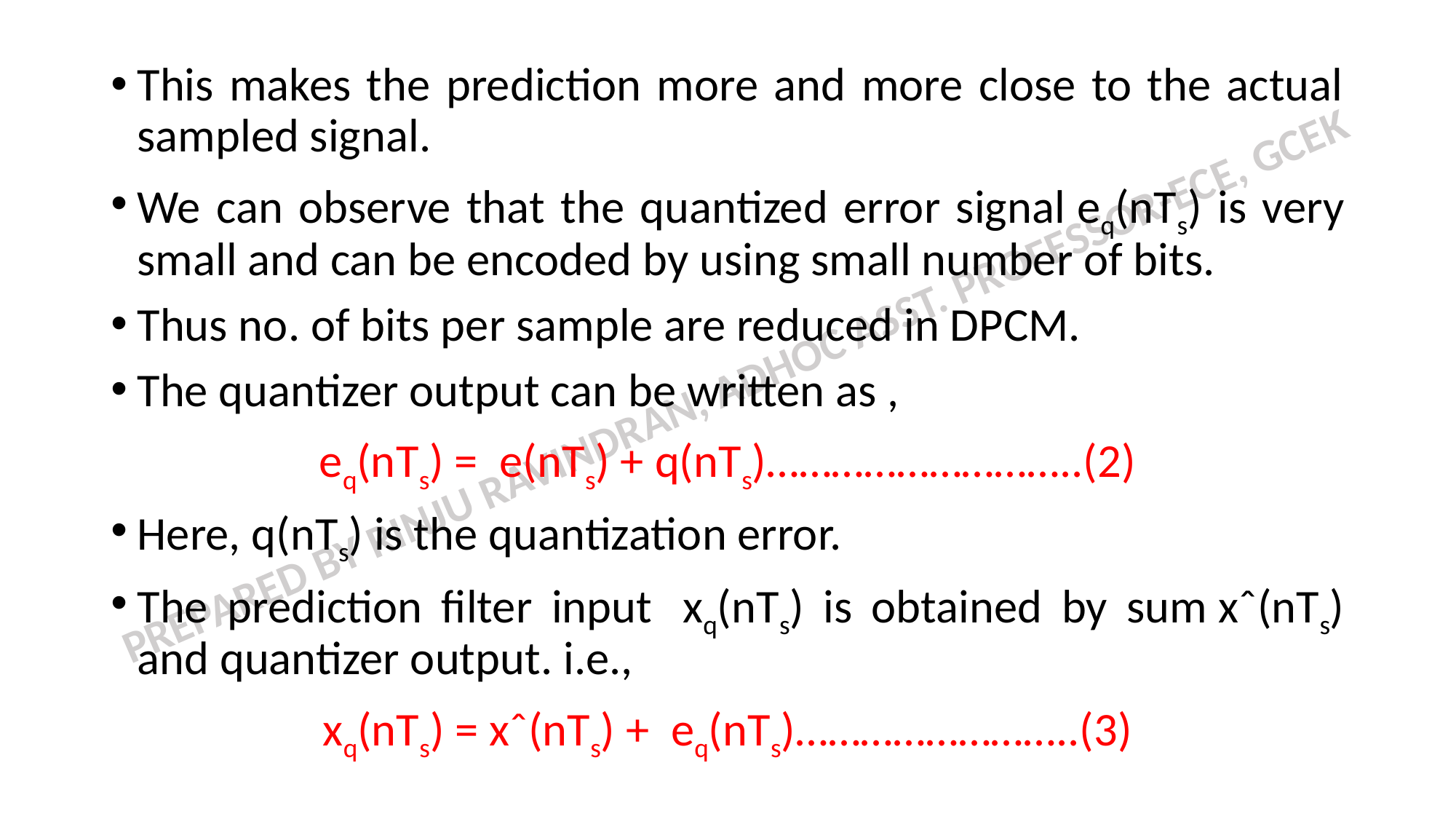

This makes the prediction more and more close to the actual sampled signal.
We can observe that the quantized error signal eq(nTs) is very small and can be encoded by using small number of bits.
Thus no. of bits per sample are reduced in DPCM.
The quantizer output can be written as ,
eq(nTs) =  e(nTs) + q(nTs)………………………..(2)
Here, q(nTs) is the quantization error.
The prediction filter input  xq(nTs) is obtained by sum xˆ(nTs) and quantizer output. i.e.,
xq(nTs) = xˆ(nTs) +  eq(nTs)……………………..(3)